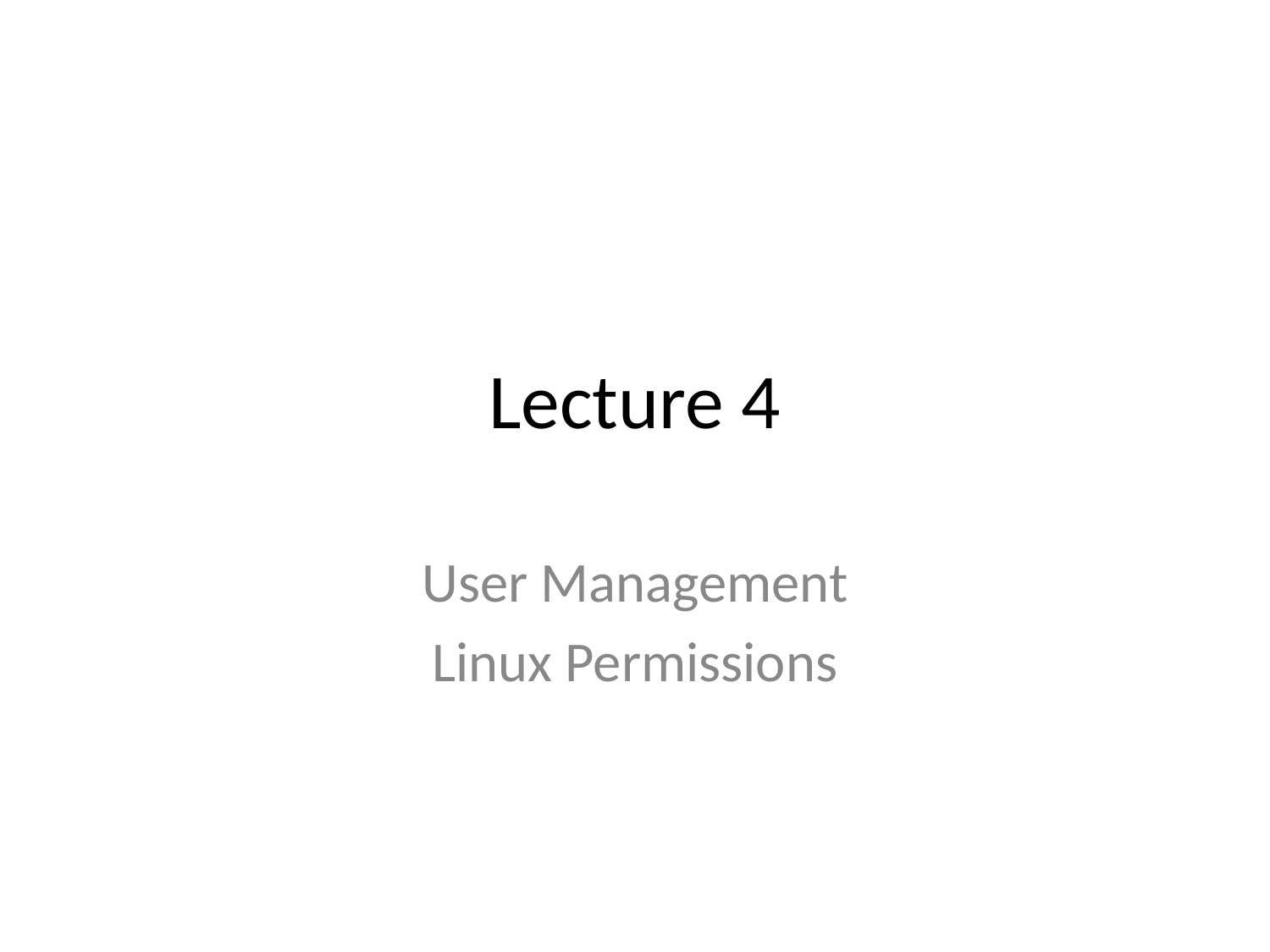

# Lecture 4
User Management
Linux Permissions